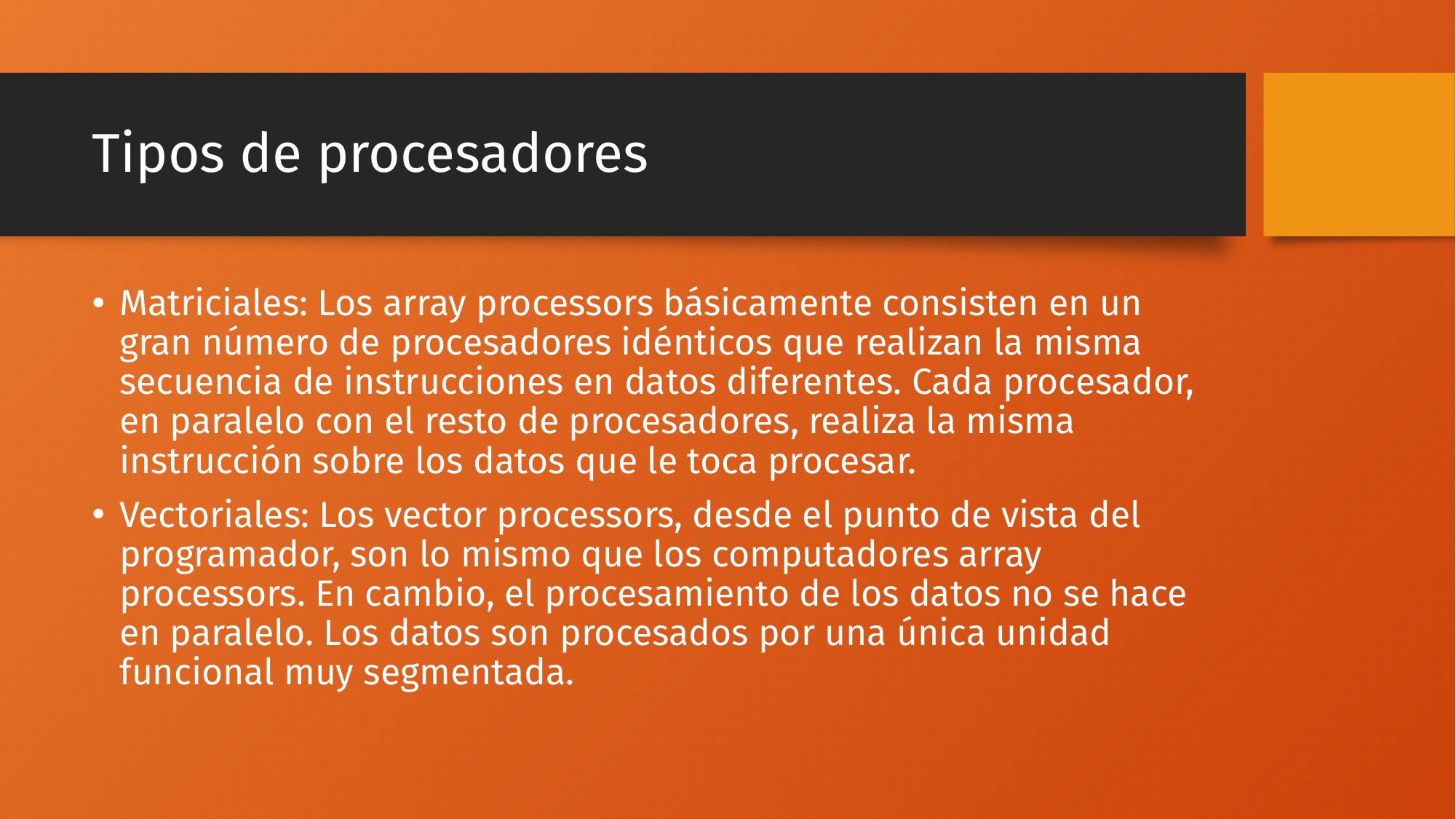

# Tipos de procesadores
Matriciales: Los array processors básicamente consisten en un gran número de procesadores idénticos que realizan la misma secuencia de instrucciones en datos diferentes. Cada procesador, en paralelo con el resto de procesadores, realiza la misma instrucción sobre los datos que le toca procesar.
Vectoriales: Los vector processors, desde el punto de vista del programador, son lo mismo que los computadores array processors. En cambio, el procesamiento de los datos no se hace en paralelo. Los datos son procesados por una única unidad funcional muy segmentada.